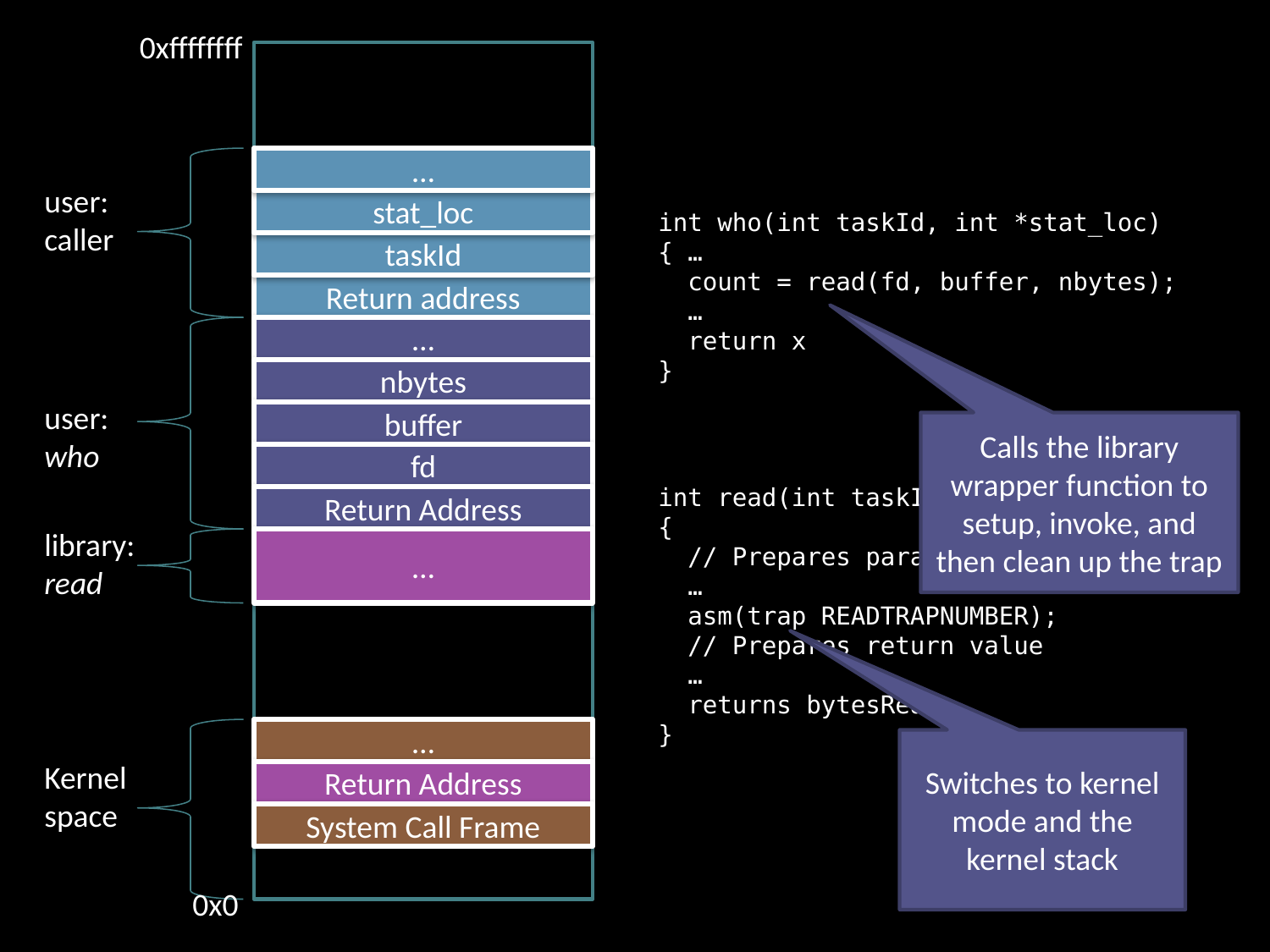

0xffffffff

…
user: caller
stat_loc
int who(int taskId, int *stat_loc)
{ …
  count = read(fd, buffer, nbytes);
  …
  return x
}

taskId
Return address

…
nbytes
user: who
buffer
Calls the library wrapper function to setup, invoke, and then clean up the trap
fd
int read(int taskId, int *stat_loc)
{
  // Prepares parameters
  …
  asm(trap READTRAPNUMBER);
  // Prepares return value
  …
  returns bytesRead;
}

Return Address
library: read

…

…
Switches to kernel mode and the kernel stack
Kernel  space
Return Address
System Call Frame
0x0